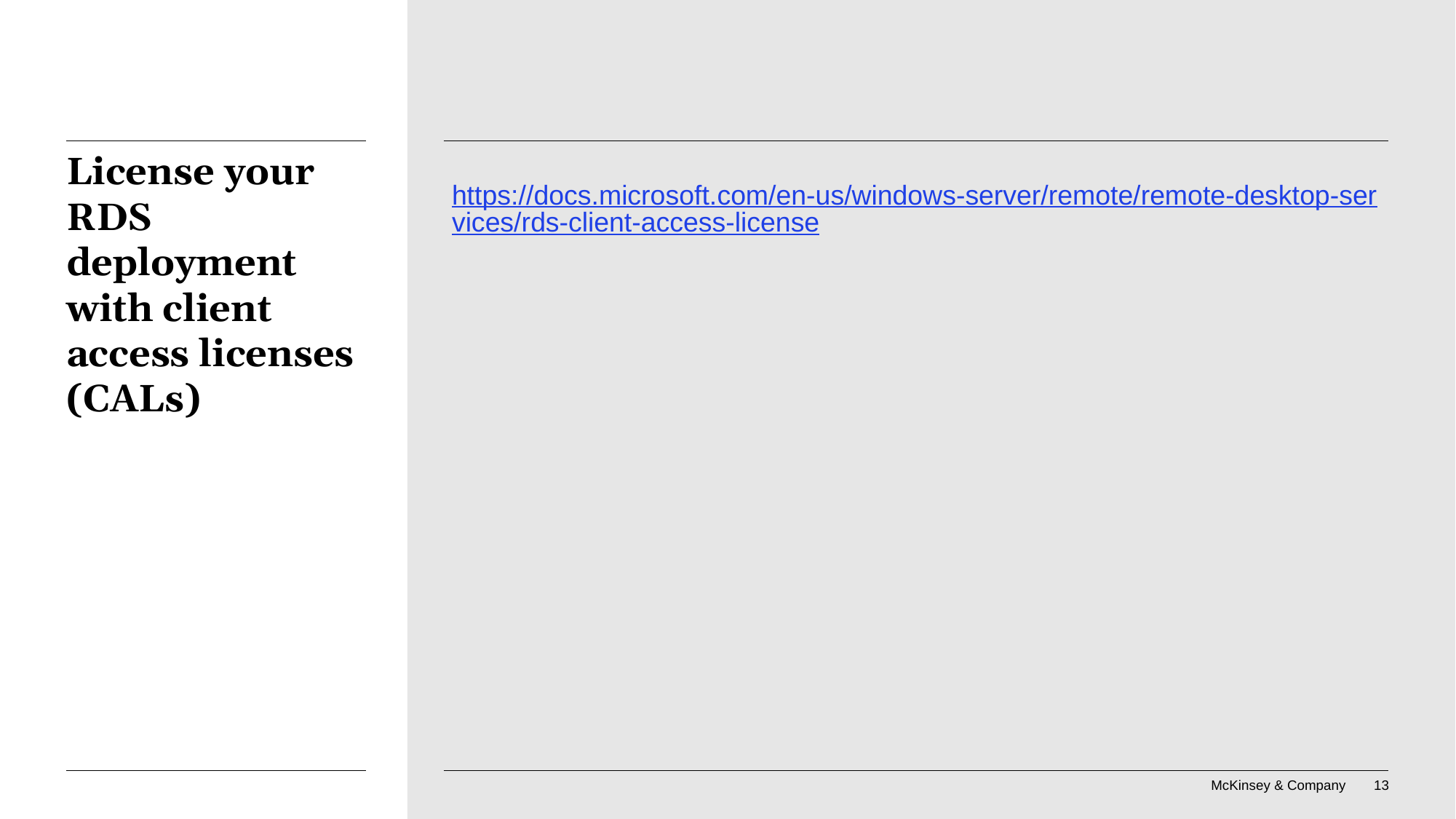

https://docs.microsoft.com/en-us/windows-server/remote/remote-desktop-services/rds-client-access-license
# License your RDS deployment with client access licenses (CALs)